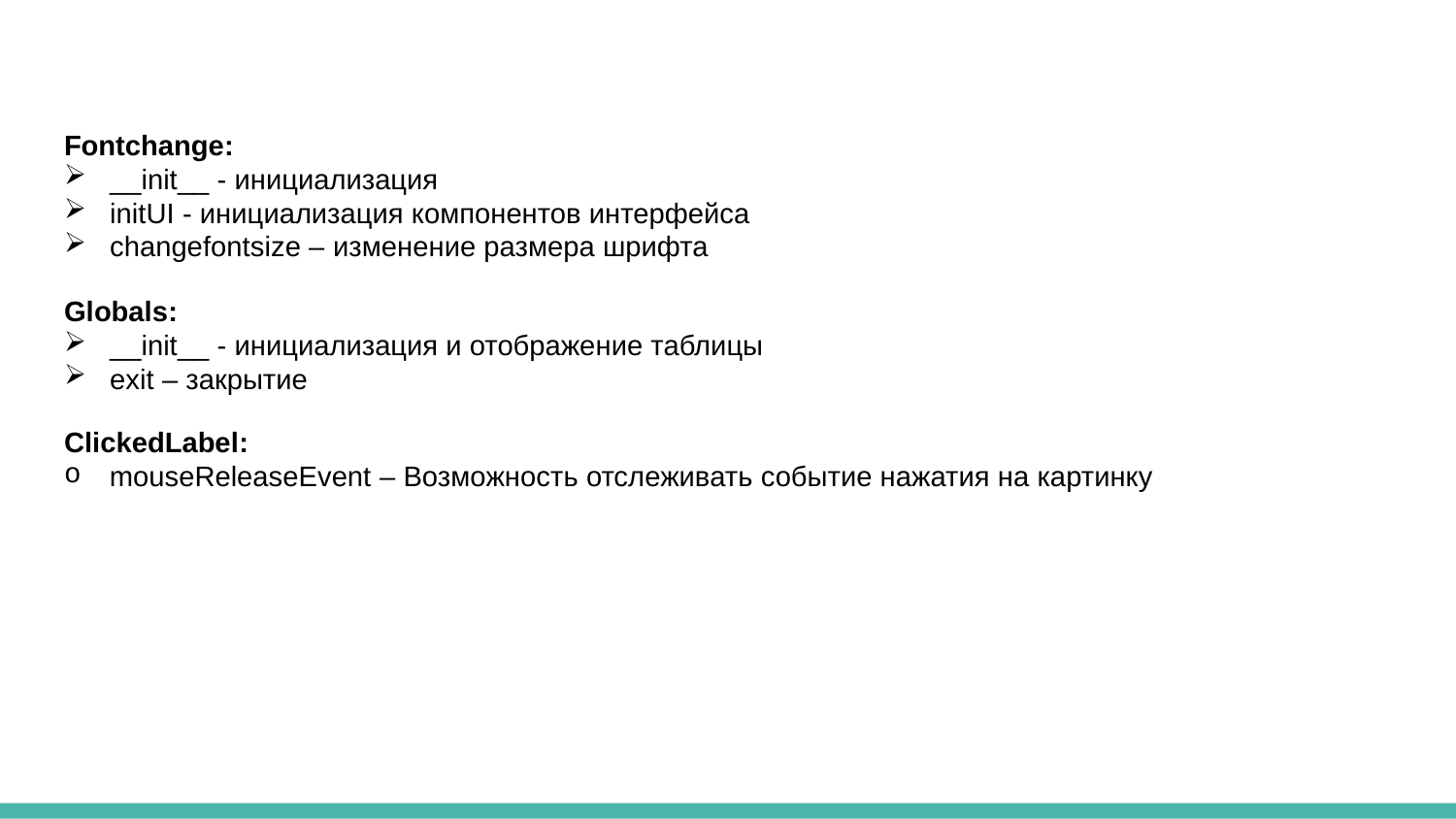

Fontchange:
__init__ - инициализация
initUI - инициализация компонентов интерфейса
changefontsize – изменение размера шрифта
Globals:
__init__ - инициализация и отображение таблицы
exit – закрытие
ClickedLabel:
mouseReleaseEvent – Возможность отслеживать событие нажатия на картинку